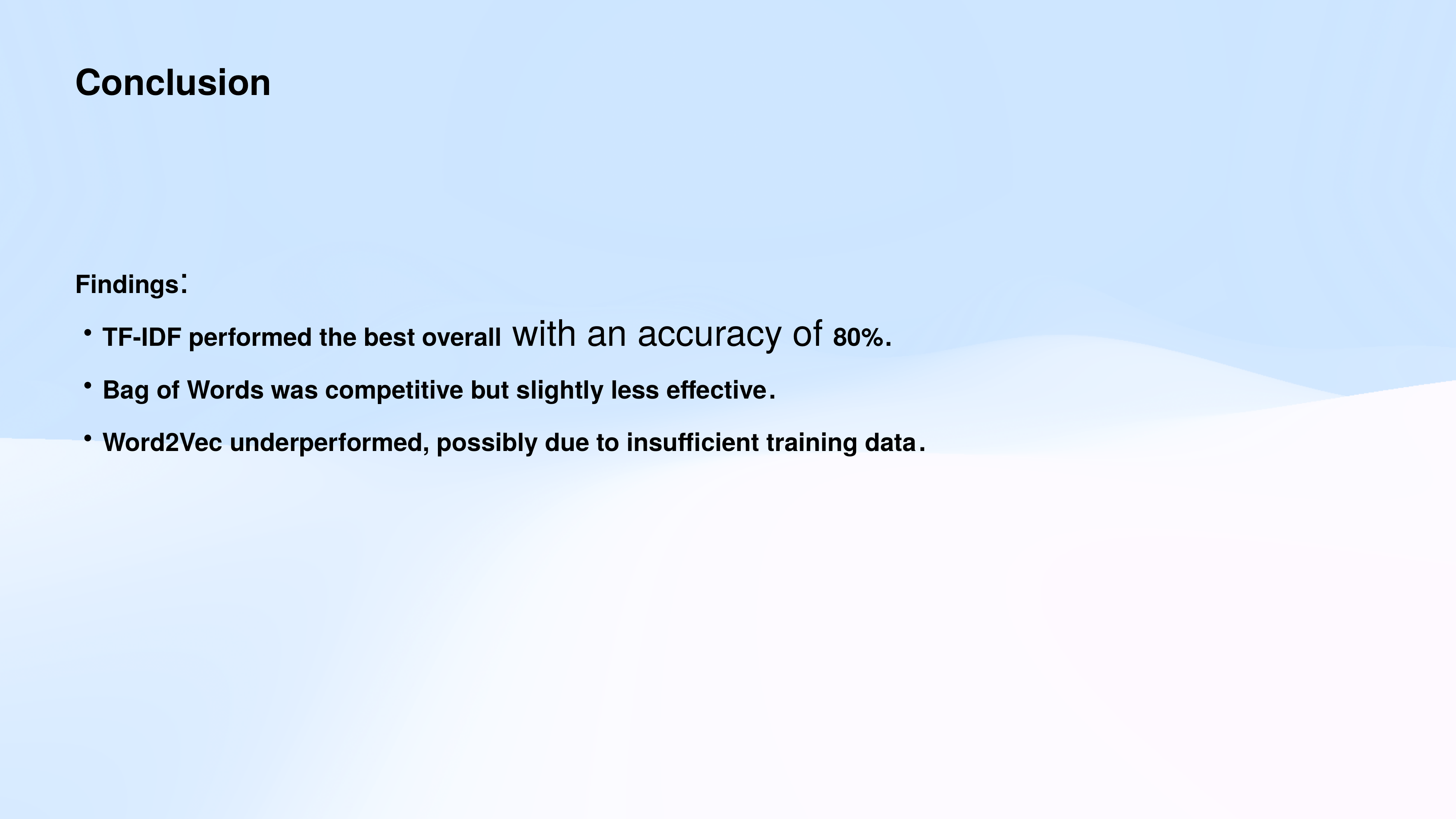

# Conclusion

Findings:
TF-IDF performed the best overall with an accuracy of 80%.
Bag of Words was competitive but slightly less effective.
Word2Vec underperformed, possibly due to insufficient training data.